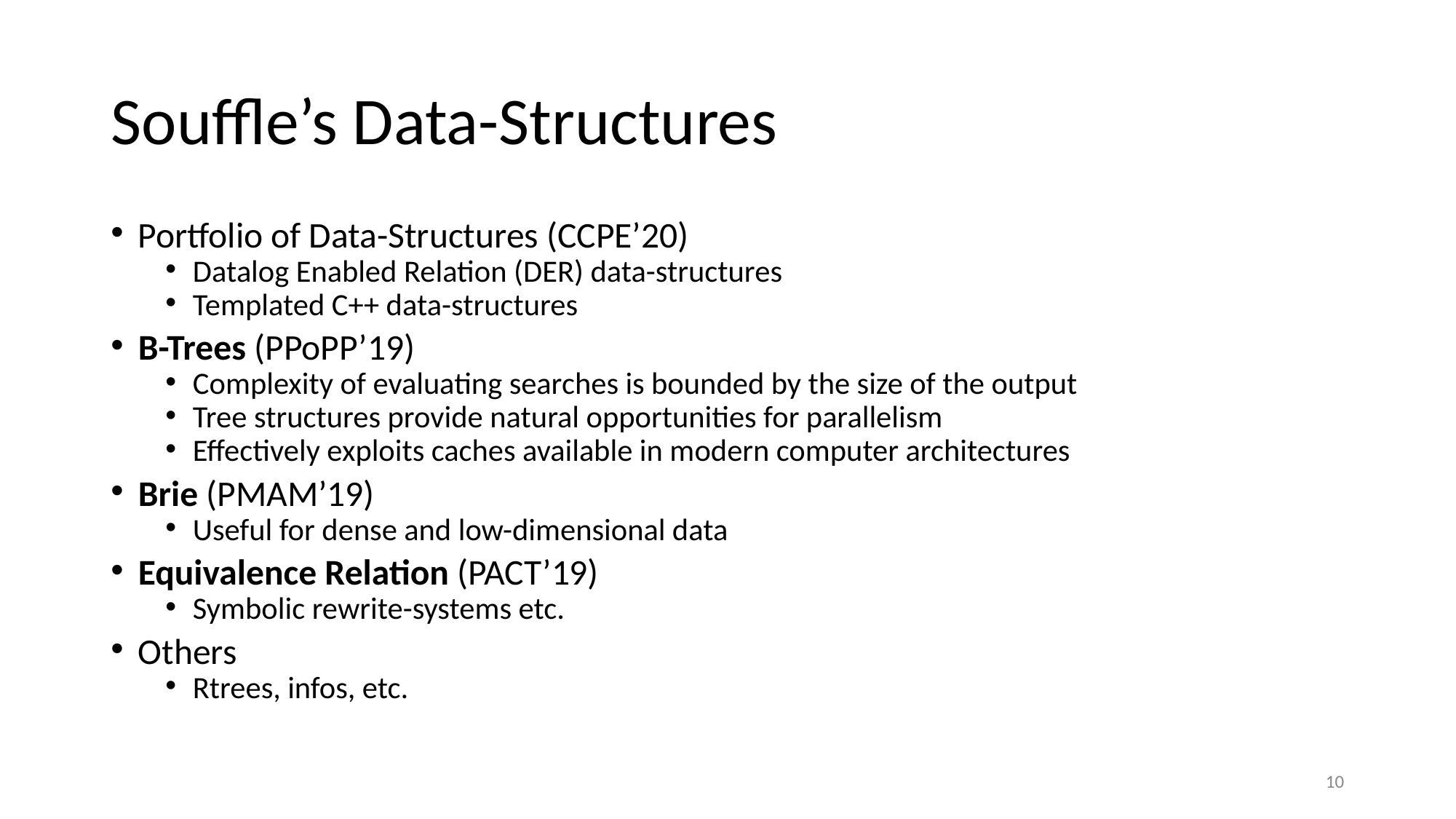

# Souffle’s Data-Structures
Portfolio of Data-Structures (CCPE’20)
Datalog Enabled Relation (DER) data-structures
Templated C++ data-structures
B-Trees (PPoPP’19)
Complexity of evaluating searches is bounded by the size of the output
Tree structures provide natural opportunities for parallelism
Effectively exploits caches available in modern computer architectures
Brie (PMAM’19)
Useful for dense and low-dimensional data
Equivalence Relation (PACT’19)
Symbolic rewrite-systems etc.
Others
Rtrees, infos, etc.
10